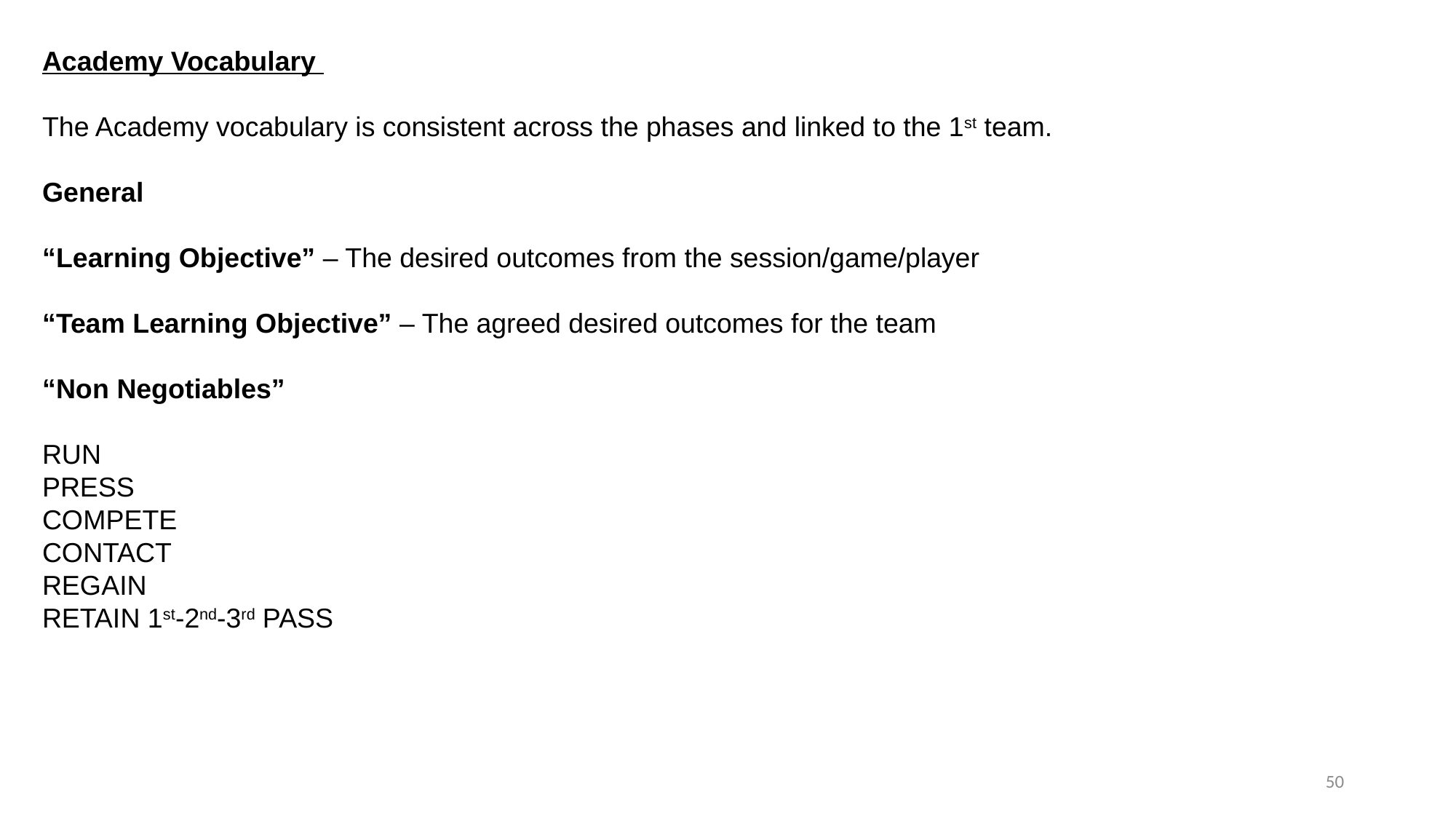

Academy Vocabulary

The Academy vocabulary is consistent across the phases and linked to the 1st team.

General

“Learning Objective” – The desired outcomes from the session/game/player

“Team Learning Objective” – The agreed desired outcomes for the team

“Non Negotiables”

RUN
PRESS
COMPETE
CONTACT
REGAIN
RETAIN 1st-2nd-3rd PASS

50